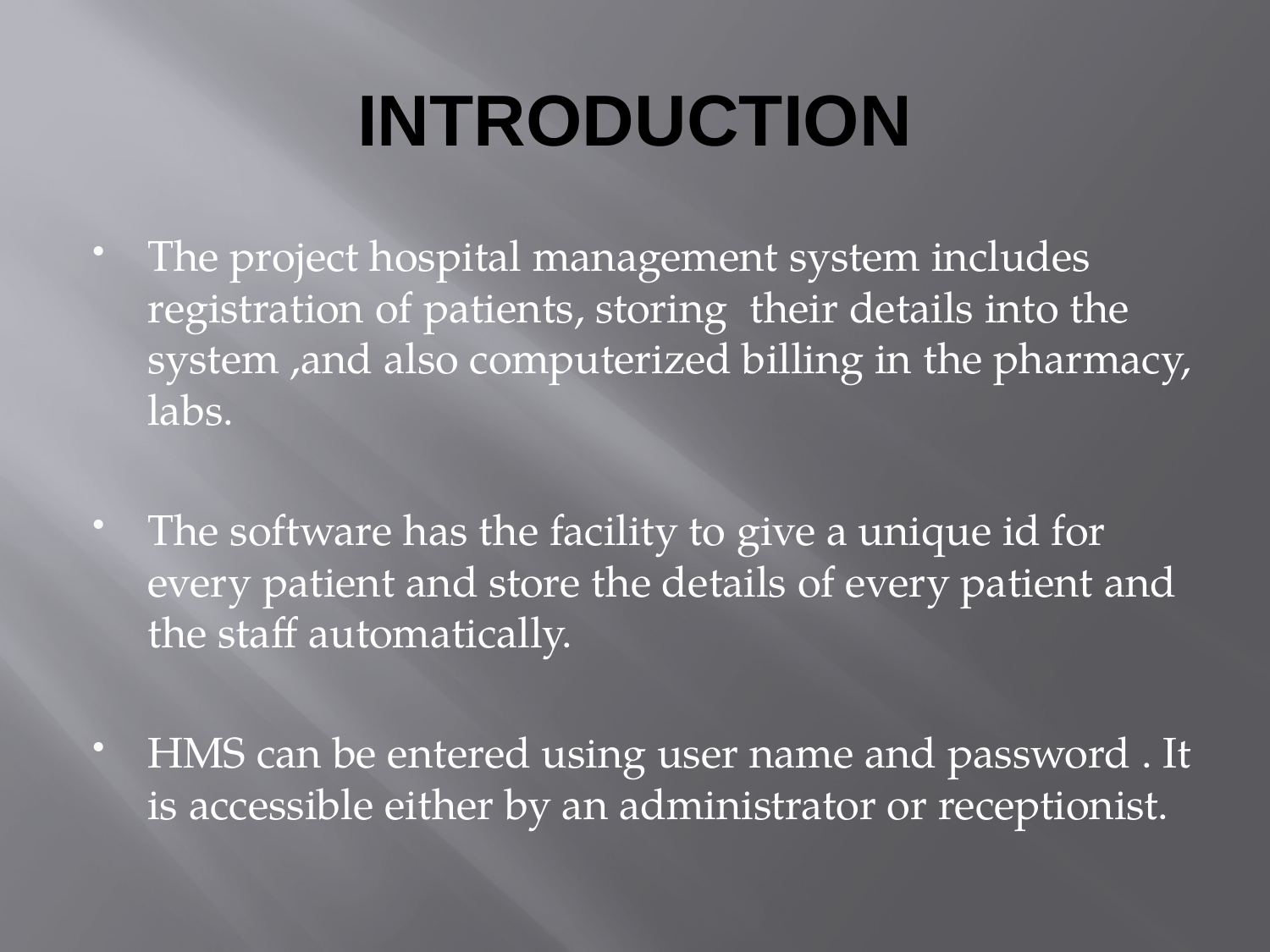

# INTRODUCTION
The project hospital management system includes registration of patients, storing  their details into the system ,and also computerized billing in the pharmacy, labs.

The software has the facility to give a unique id for every patient and store the details of every patient and the staff automatically.

HMS can be entered using user name and password . It is accessible either by an administrator or receptionist.